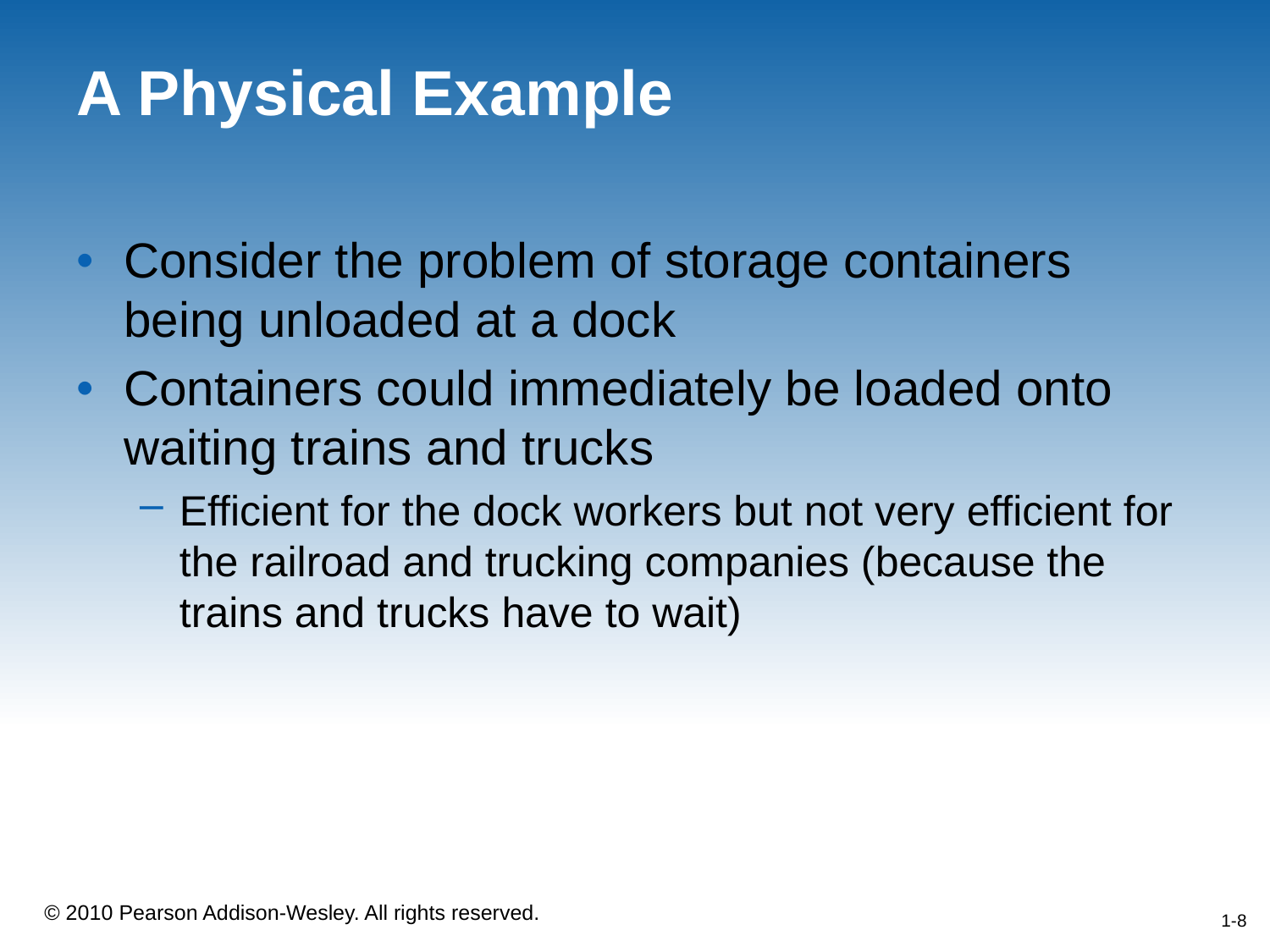

# A Physical Example
Consider the problem of storage containers being unloaded at a dock
Containers could immediately be loaded onto waiting trains and trucks
Efficient for the dock workers but not very efficient for the railroad and trucking companies (because the trains and trucks have to wait)

1-8